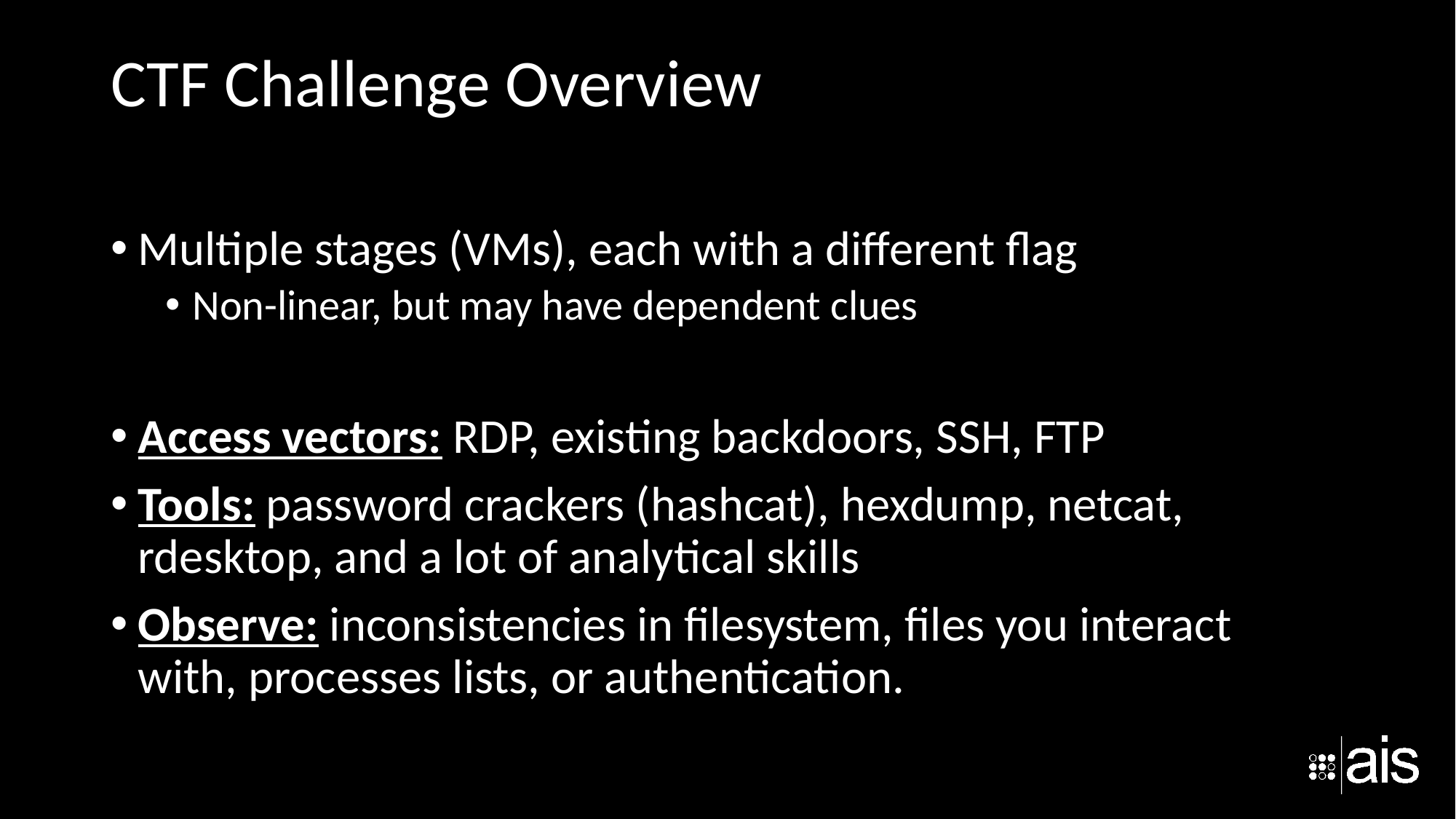

# CTF Challenge Overview
Multiple stages (VMs), each with a different flag
Non-linear, but may have dependent clues

Access vectors: RDP, existing backdoors, SSH, FTP
Tools: password crackers (hashcat), hexdump, netcat, rdesktop, and a lot of analytical skills
Observe: inconsistencies in filesystem, files you interact with, processes lists, or authentication.